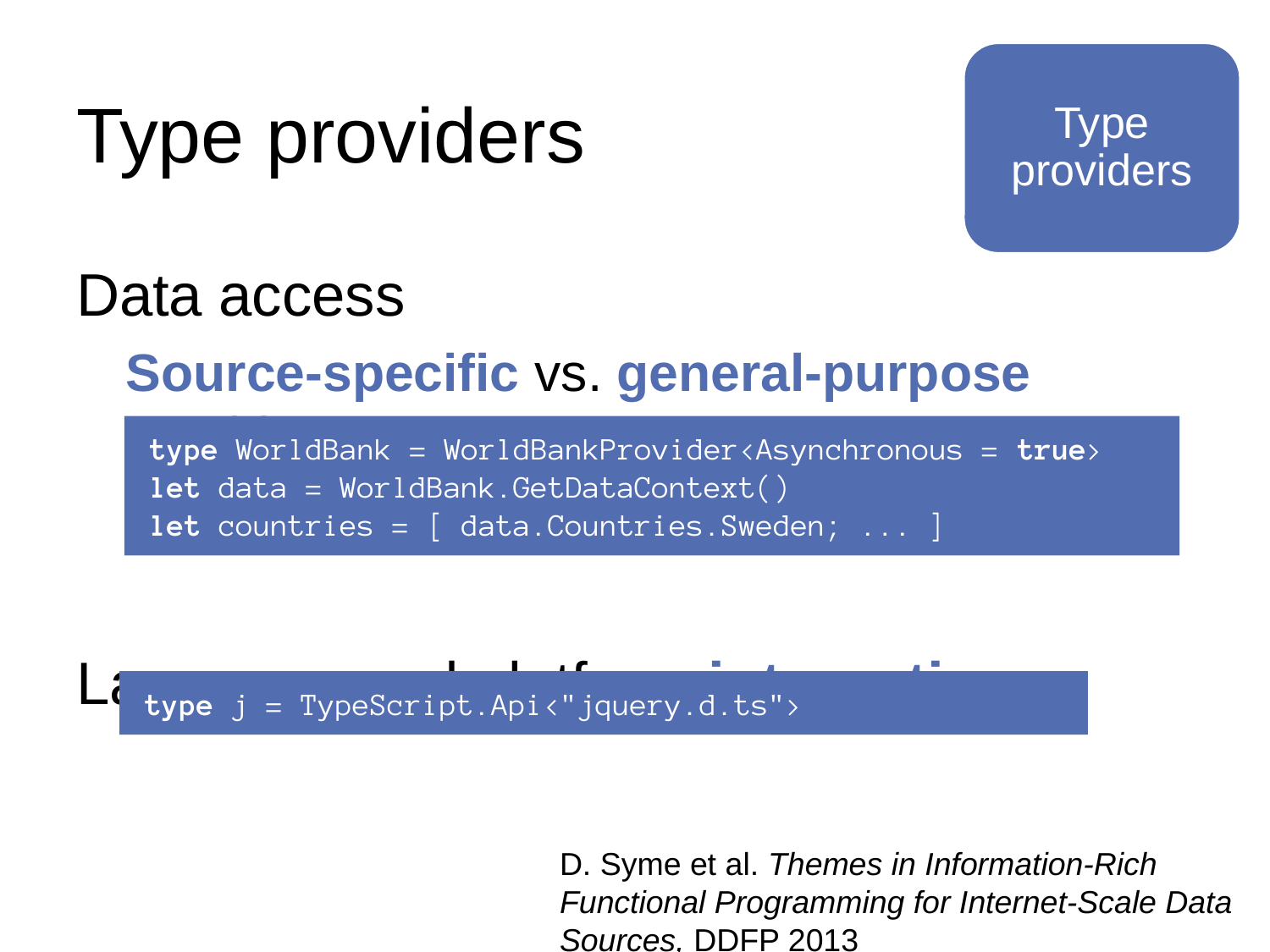

Type providers
# Type providers
Data access
Source-specific vs. general-purpose providers

Language and platform integration
type WorldBank = WorldBankProvider<Asynchronous = true>
let data = WorldBank.GetDataContext()
let countries = [ data.Countries.Sweden; ... ]
type j = TypeScript.Api<"jquery.d.ts">
D. Syme et al. Themes in Information-Rich Functional Programming for Internet-Scale Data Sources, DDFP 2013